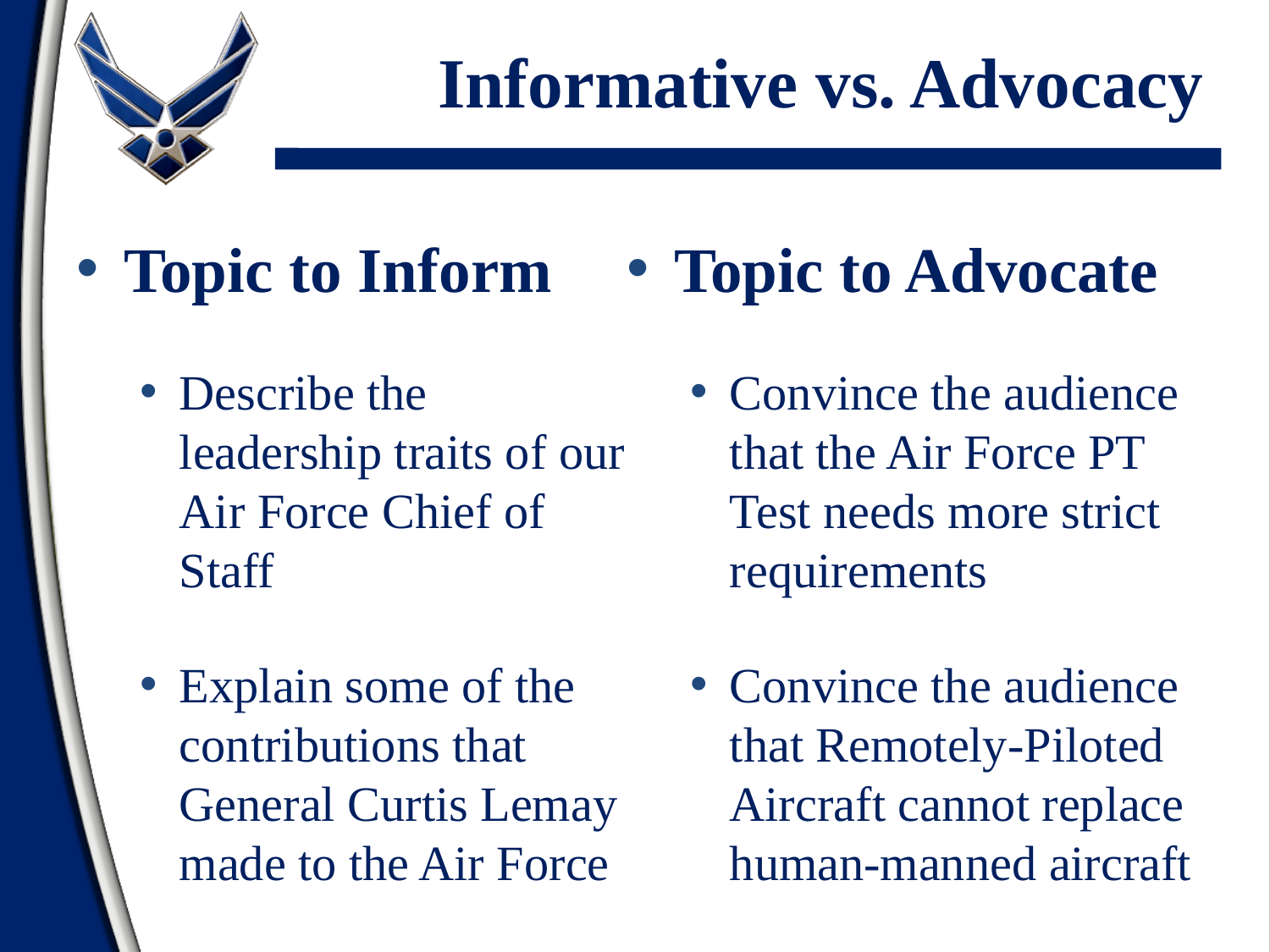

# Informative vs. Advocacy
Topic to Inform

Describe the leadership traits of our Air Force Chief of Staff

Explain some of the contributions that General Curtis Lemay made to the Air Force
Topic to Advocate

Convince the audience that the Air Force PT Test needs more strict requirements

Convince the audience that Remotely-Piloted Aircraft cannot replace human-manned aircraft